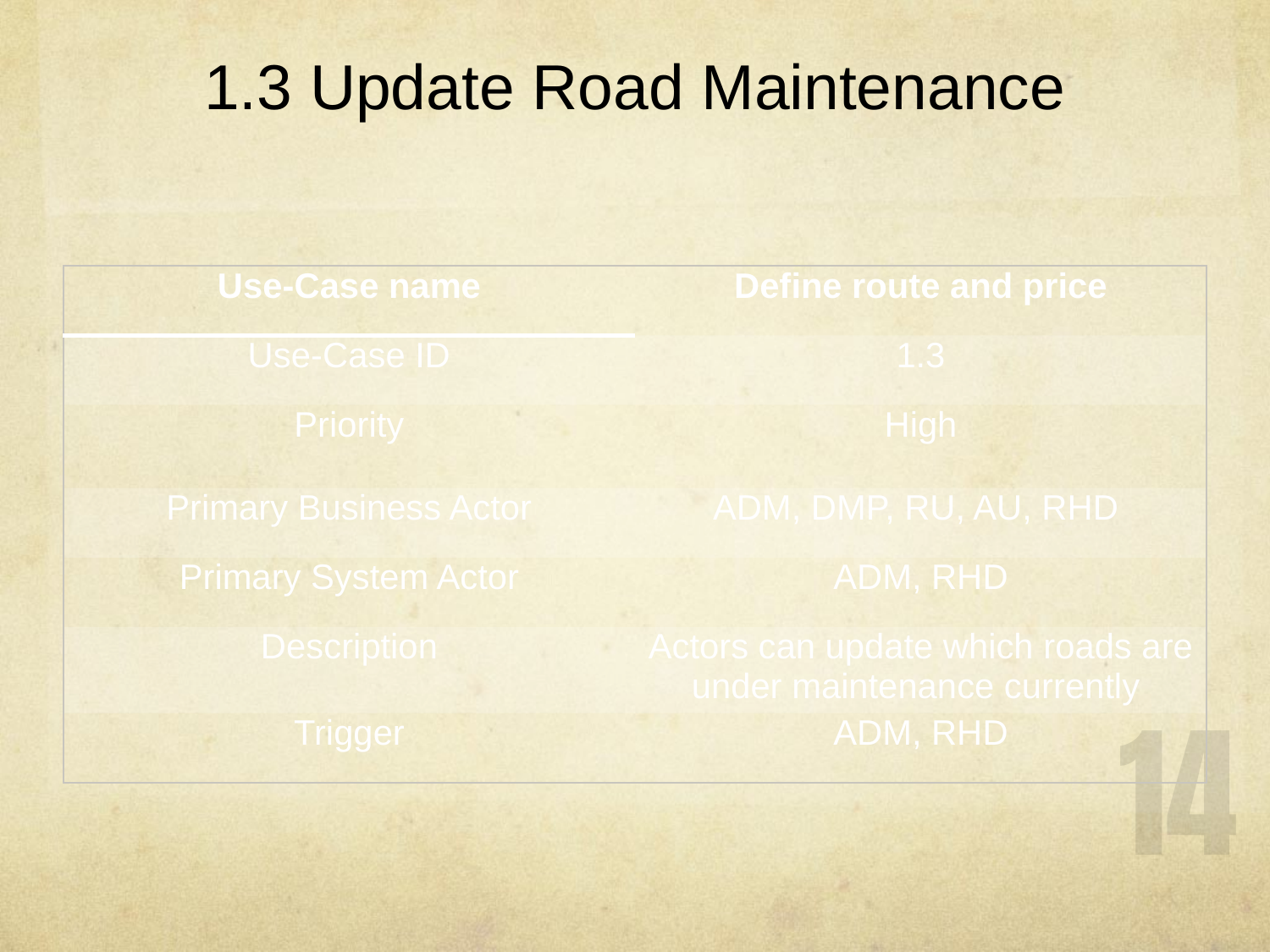

1.3 Update Road Maintenance
| Use-Case name | Define route and price |
| --- | --- |
| Use-Case ID | 1.3 |
| Priority | High |
| Primary Business Actor | ADM, DMP, RU, AU, RHD |
| Primary System Actor | ADM, RHD |
| Description | Actors can update which roads are under maintenance currently |
| Trigger | ADM, RHD |
14